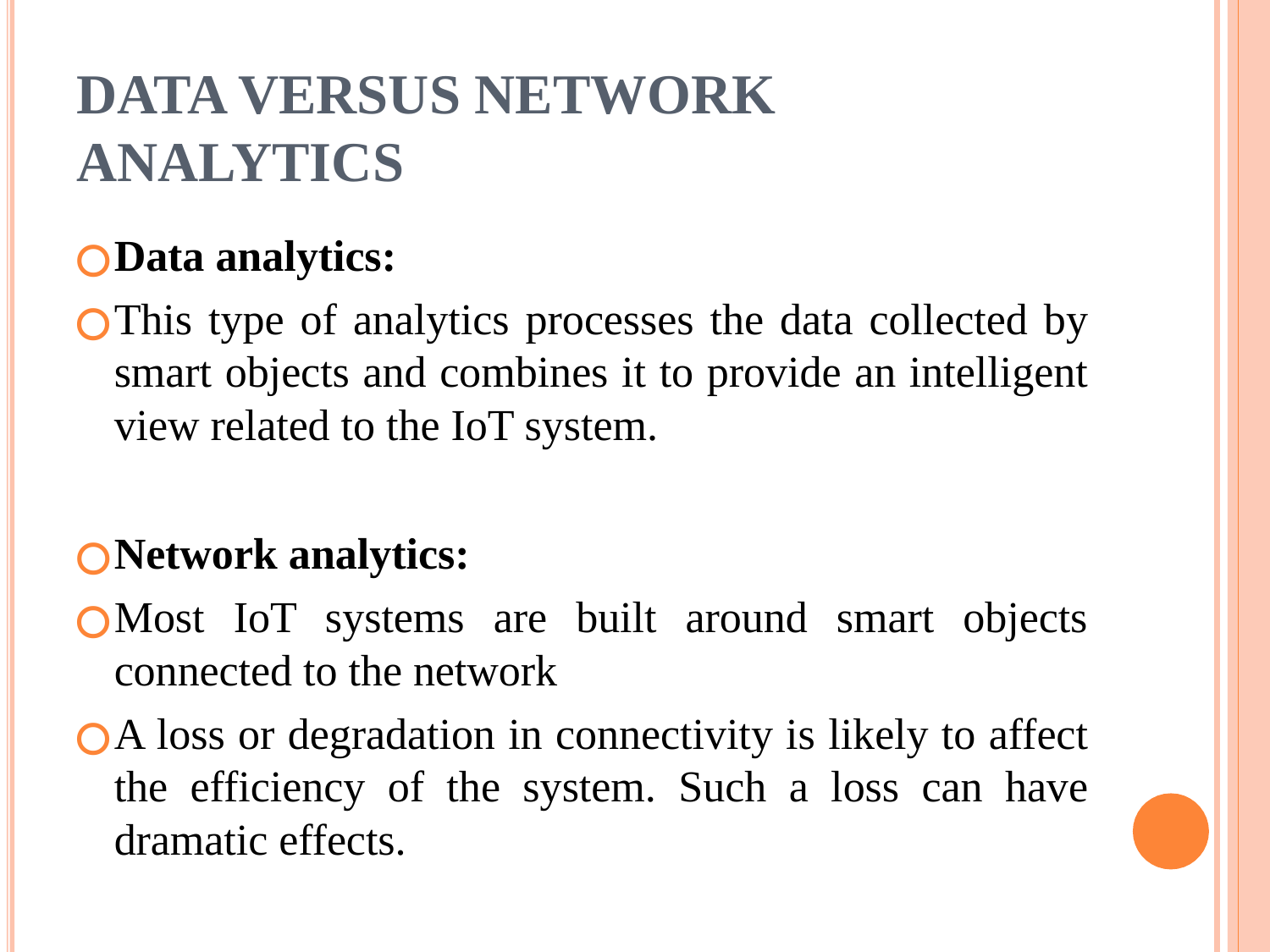

# Data Versus Network Analytics
Data analytics:
This type of analytics processes the data collected by smart objects and combines it to provide an intelligent view related to the IoT system.

Network analytics:
Most  IoT  systems  are  built  around  smart  objects connected to the network
A loss or degradation in connectivity is likely to affect the efficiency of the system. Such a loss can have dramatic effects.